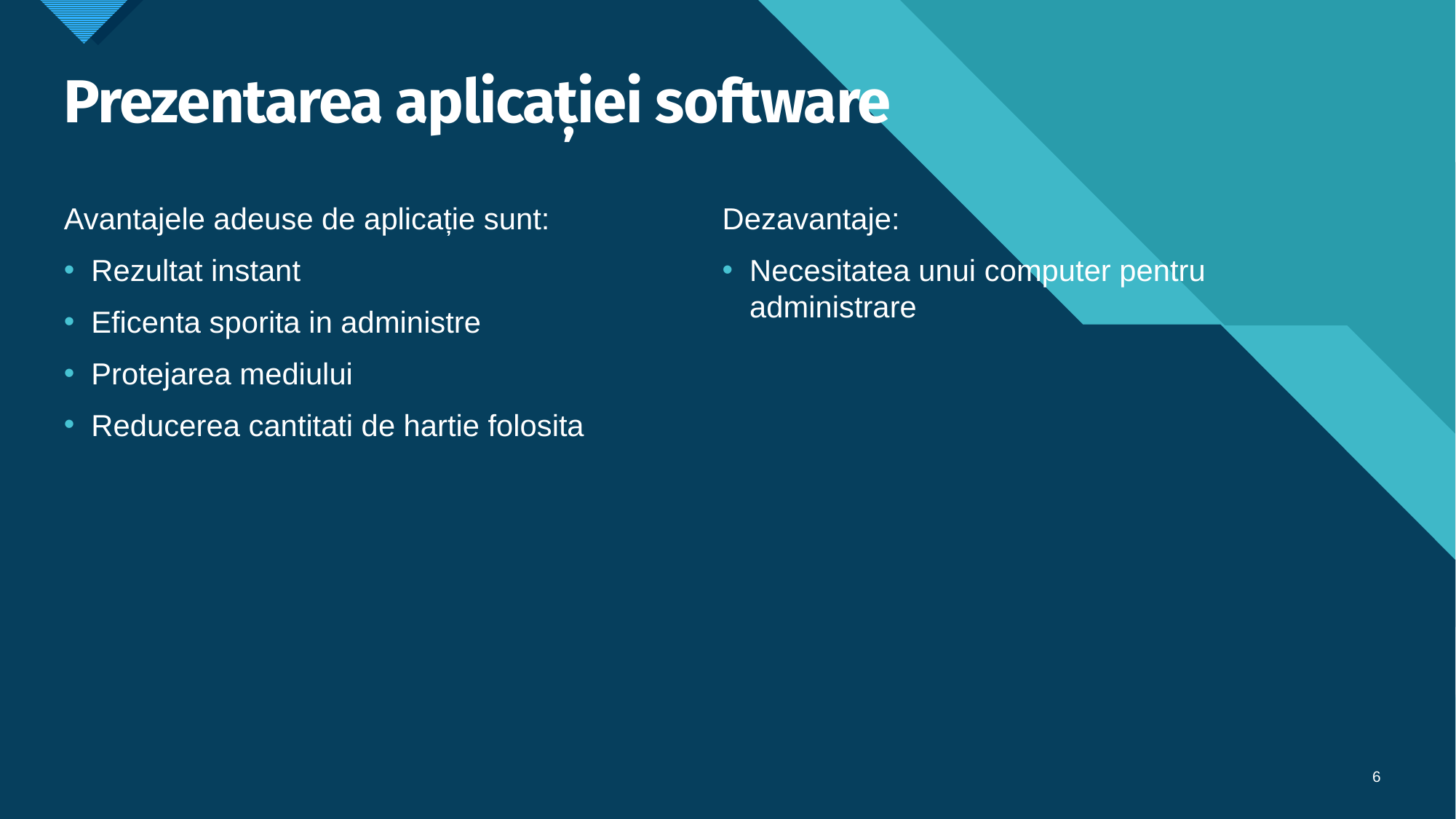

# Prezentarea aplicației software
Avantajele adeuse de aplicație sunt:
Rezultat instant
Eficenta sporita in administre
Protejarea mediului
Reducerea cantitati de hartie folosita

Dezavantaje:
Necesitatea unui computer pentru administrare

6